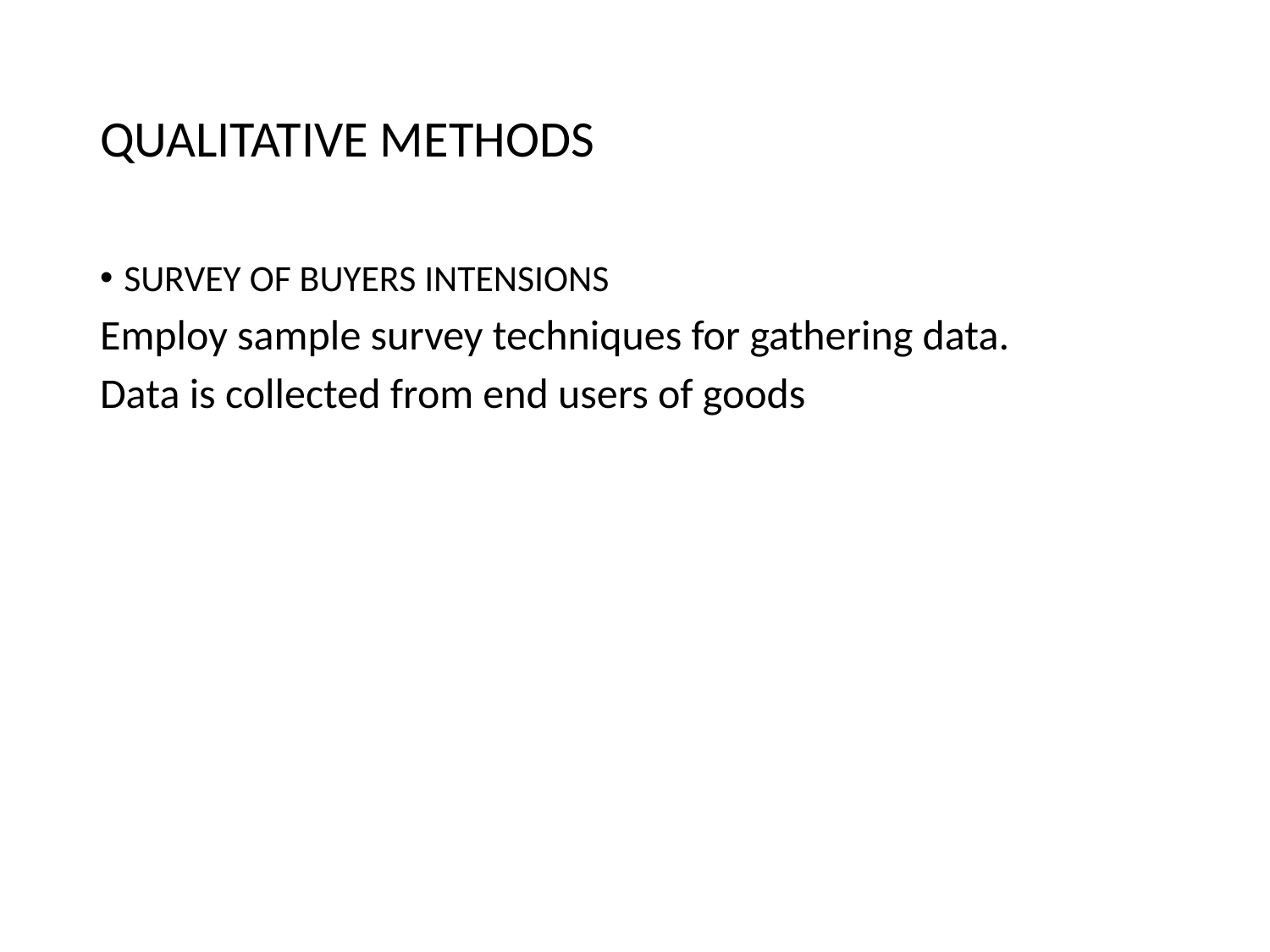

# QUALITATIVE METHODS
SURVEY OF BUYERS INTENSIONS
Employ sample survey techniques for gathering data.
Data is collected from end users of goods